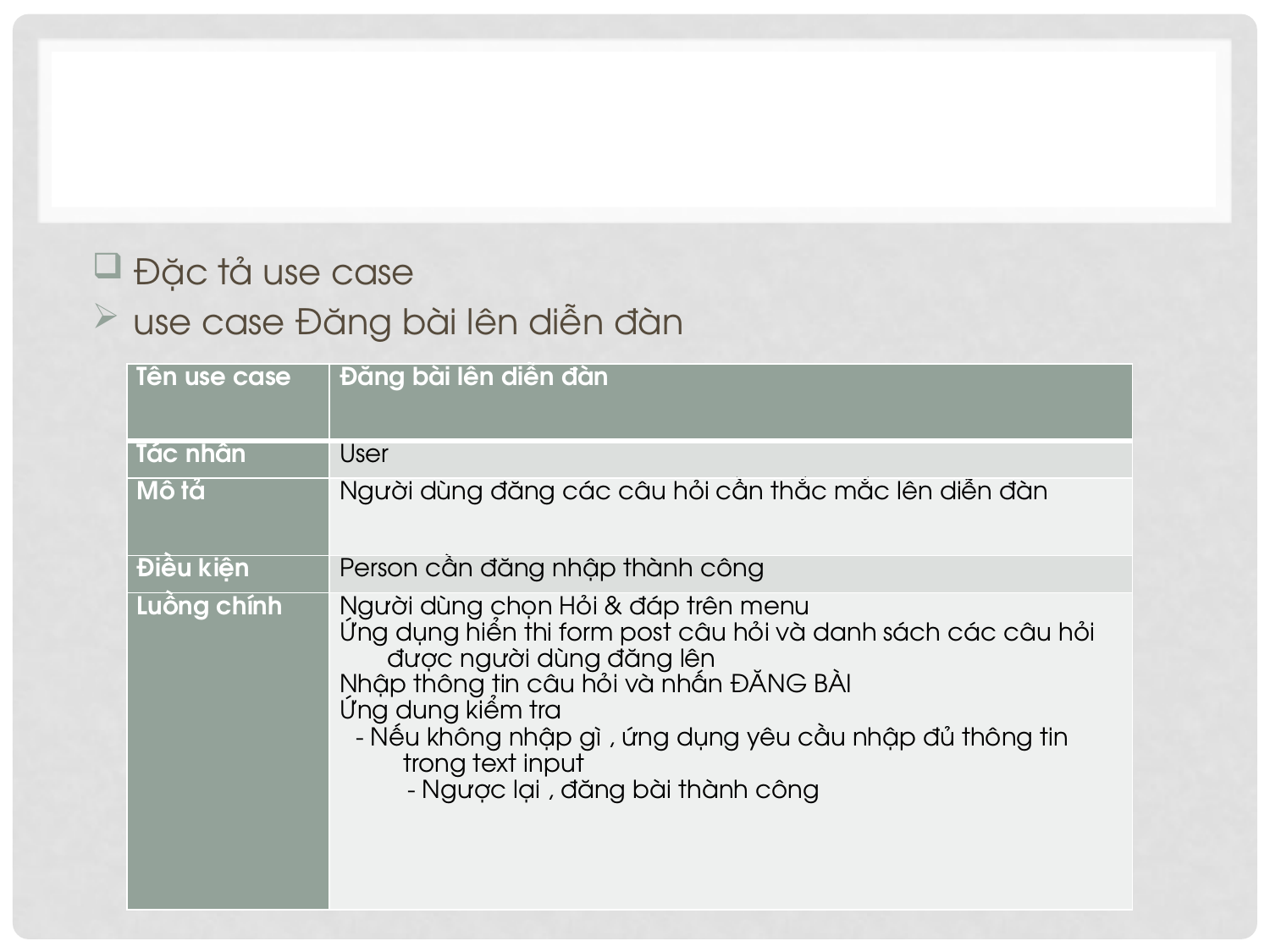

#
 Đặc tả use case
 use case Đăng bài lên diễn đàn

| Tên use case | Đăng bài lên diễn đàn |
| --- | --- |
| Tác nhân | User |
| Mô tả | Người dùng đăng các câu hỏi cần thắc mắc lên diễn đàn |
| Điều kiện | Person cần đăng nhập thành công |
| Luồng chính | Người dùng chọn Hỏi & đáp trên menu Ứng dụng hiển thi form post câu hỏi và danh sách các câu hỏi được người dùng đăng lên Nhập thông tin câu hỏi và nhấn ĐĂNG BÀI Ứng dung kiểm tra - Nếu không nhập gì , ứng dụng yêu cầu nhập đủ thông tin trong text input - Ngược lại , đăng bài thành công |